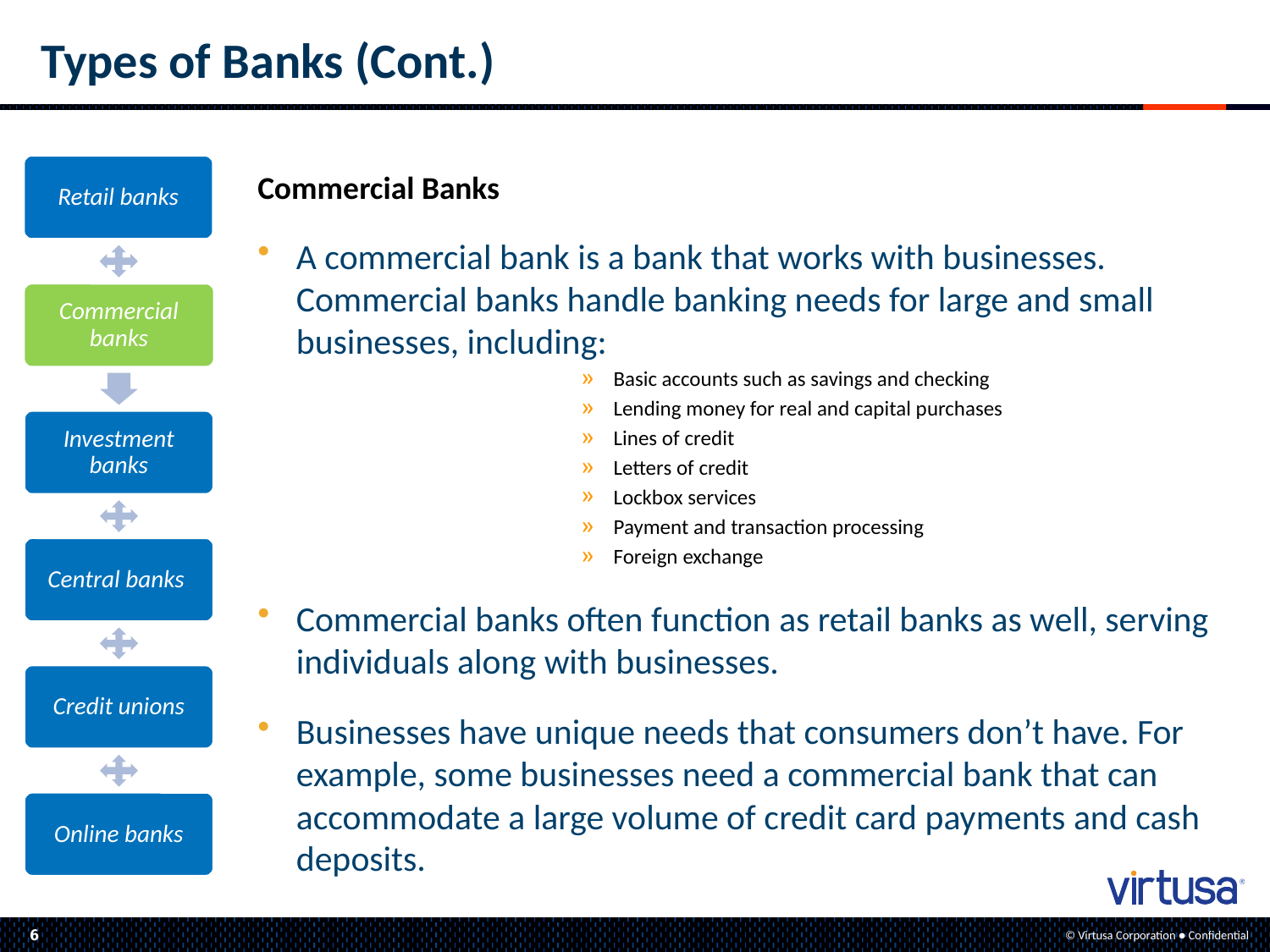

# Types of Banks (Cont.)
Retail banks

Commercial banks

Investment banks

Central banks

Credit unions

Online banks
Commercial Banks
A commercial bank is a bank that works with businesses. Commercial banks handle banking needs for large and small businesses, including:
Basic accounts such as savings and checking
Lending money for real and capital purchases
Lines of credit
Letters of credit
Lockbox services
Payment and transaction processing
Foreign exchange
Commercial banks often function as retail banks as well, serving individuals along with businesses.
Businesses have unique needs that consumers don’t have. For example, some businesses need a commercial bank that can accommodate a large volume of credit card payments and cash deposits.